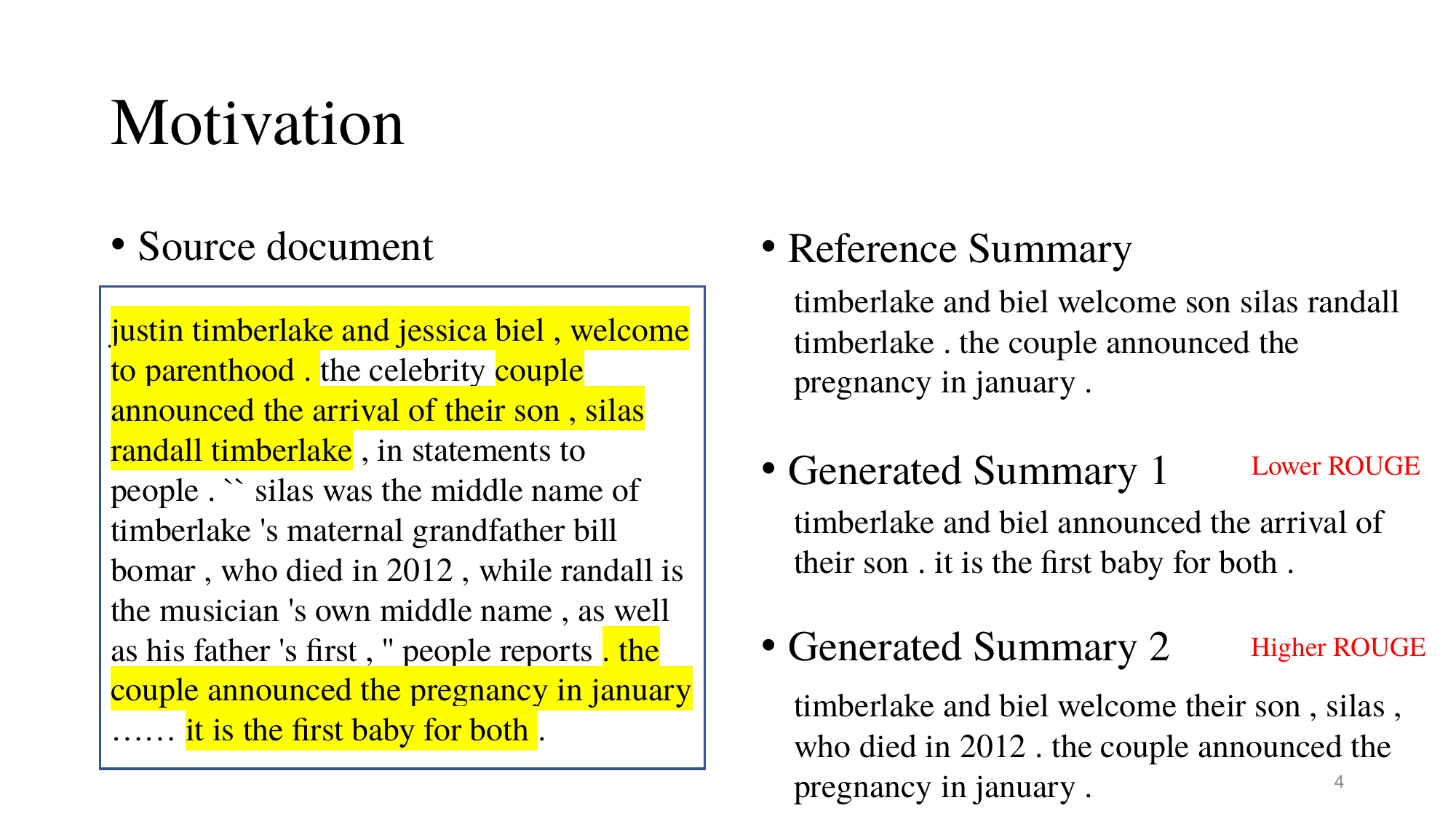

# Motivation
Source document
Reference Summary
timberlake and biel welcome son silas randall timberlake . the couple announced the pregnancy in january .
justin timberlake and jessica biel , welcome to parenthood . the celebrity couple announced the arrival of their son , silas randall timberlake , in statements to people . `` silas was the middle name of timberlake 's maternal grandfather bill bomar , who died in 2012 , while randall is the musician 's own middle name , as well as his father 's first , '' people reports . the couple announced the pregnancy in january …… it is the first baby for both .
Generated Summary 1
Lower ROUGE
timberlake and biel announced the arrival of their son . it is the first baby for both .

Generated Summary 2
Higher ROUGE
timberlake and biel welcome their son , silas , who died in 2012 . the couple announced the pregnancy in january .

4